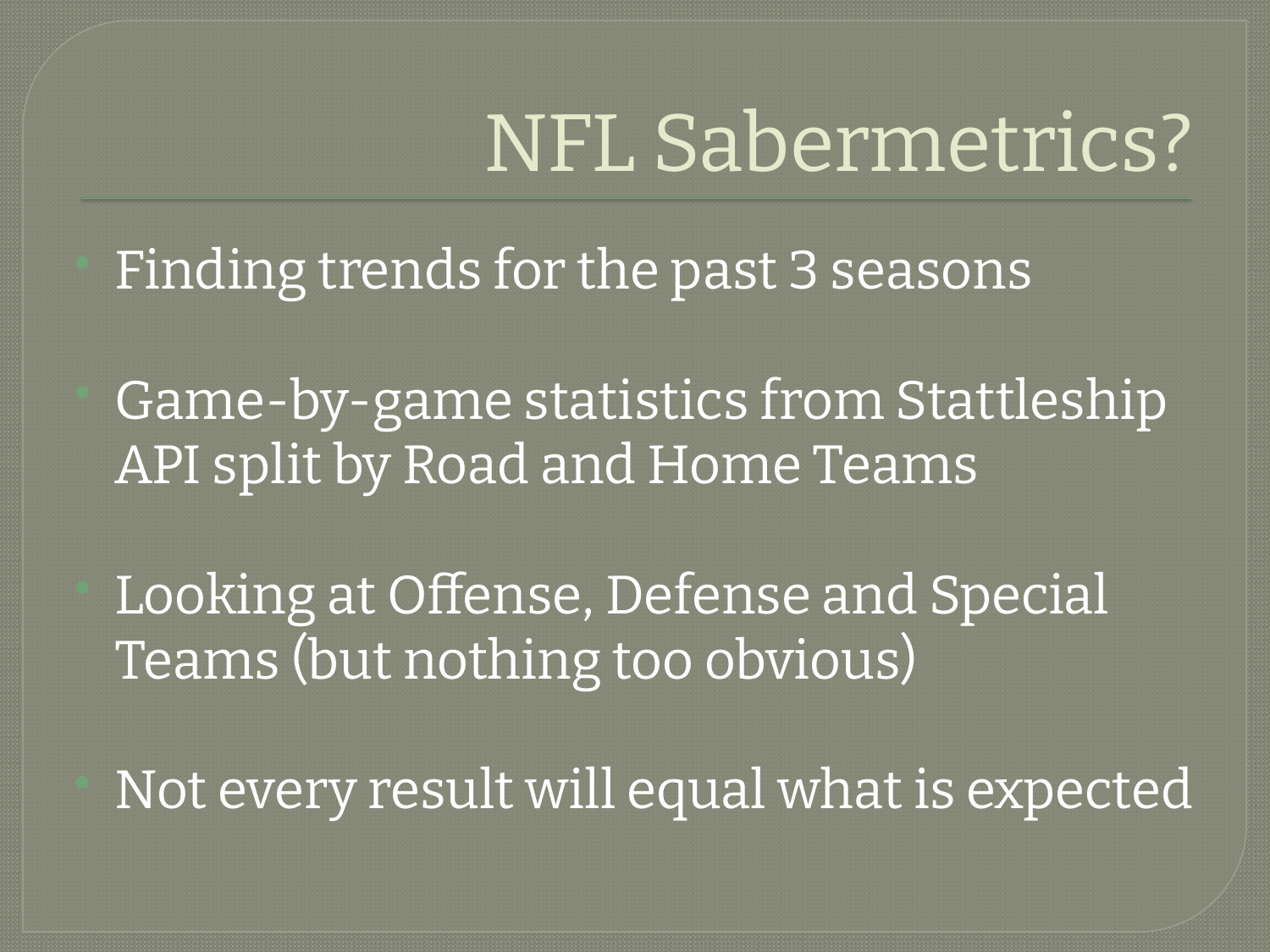

# NFL Sabermetrics?
Finding trends for the past 3 seasons

Game-by-game statistics from Stattleship API split by Road and Home Teams

Looking at Offense, Defense and Special Teams (but nothing too obvious)

Not every result will equal what is expected